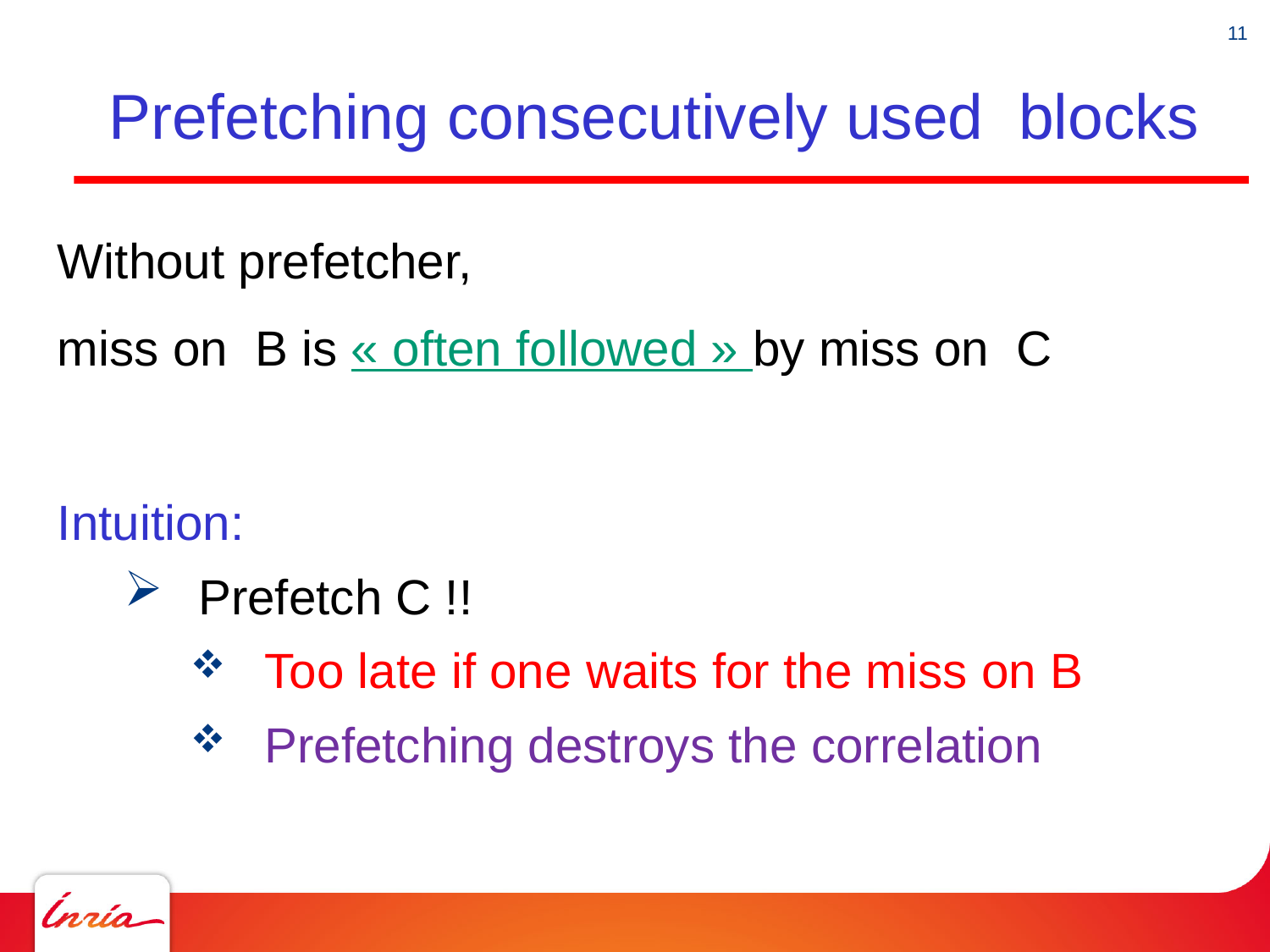

# Prefetching consecutively used  blocks
Without prefetcher,
miss on  B is « often followed » by miss on  C

Intuition:
Prefetch C !!
Too late if one waits for the miss on B
Prefetching destroys the correlation